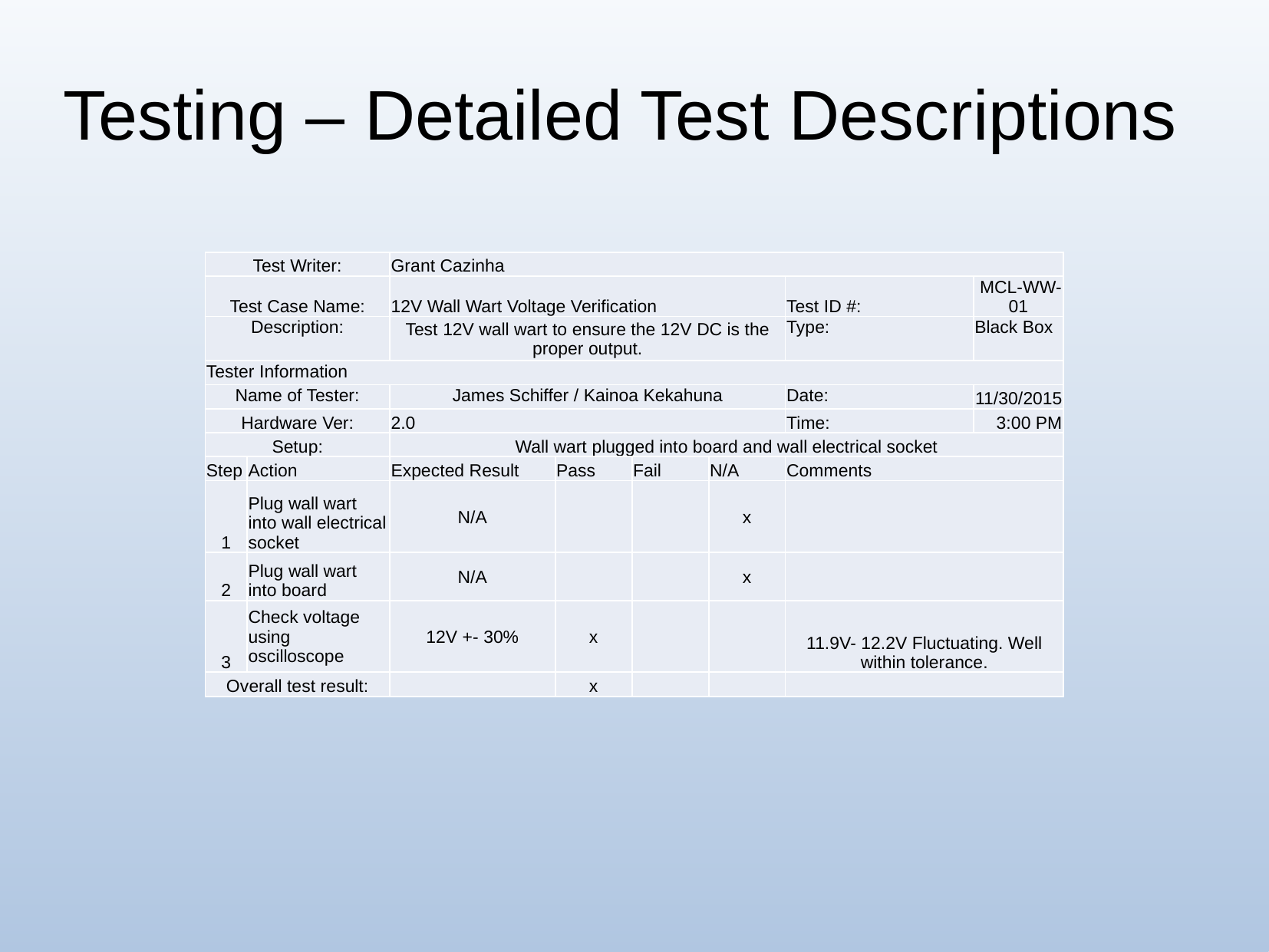

# Testing – Detailed Test Descriptions
| Test Writer: |  | Grant Cazinha |  |  |  |  |  |
| --- | --- | --- | --- | --- | --- | --- | --- |
| Test Case Name: |  | 12V Wall Wart Voltage Verification |  |  |  | Test ID #: | MCL-WW-01 |
| Description: |  | Test 12V wall wart to ensure the 12V DC is the proper output. |  |  |  | Type: | Black Box |
| Tester Information |  |  |  |  |  |  |  |
| Name of Tester: |  | James Schiffer / Kainoa Kekahuna |  |  |  | Date: | 11/30/2015 |
| Hardware Ver: |  | 2.0 |  |  |  | Time: | 3:00 PM |
| Setup: |  | Wall wart plugged into board and wall electrical socket |  |  |  |  |  |
| Step | Action | Expected Result | Pass | Fail | N/A | Comments |  |
| 1 | Plug wall wart into wall electrical socket | N/A |  |  | x |  |  |
| 2 | Plug wall wart into board | N/A |  |  | x |  |  |
| 3 | Check voltage using oscilloscope | 12V +- 30% | x |  |  | 11.9V- 12.2V Fluctuating. Well within tolerance. |  |
| Overall test result: |  |  | x |  |  |  |  |